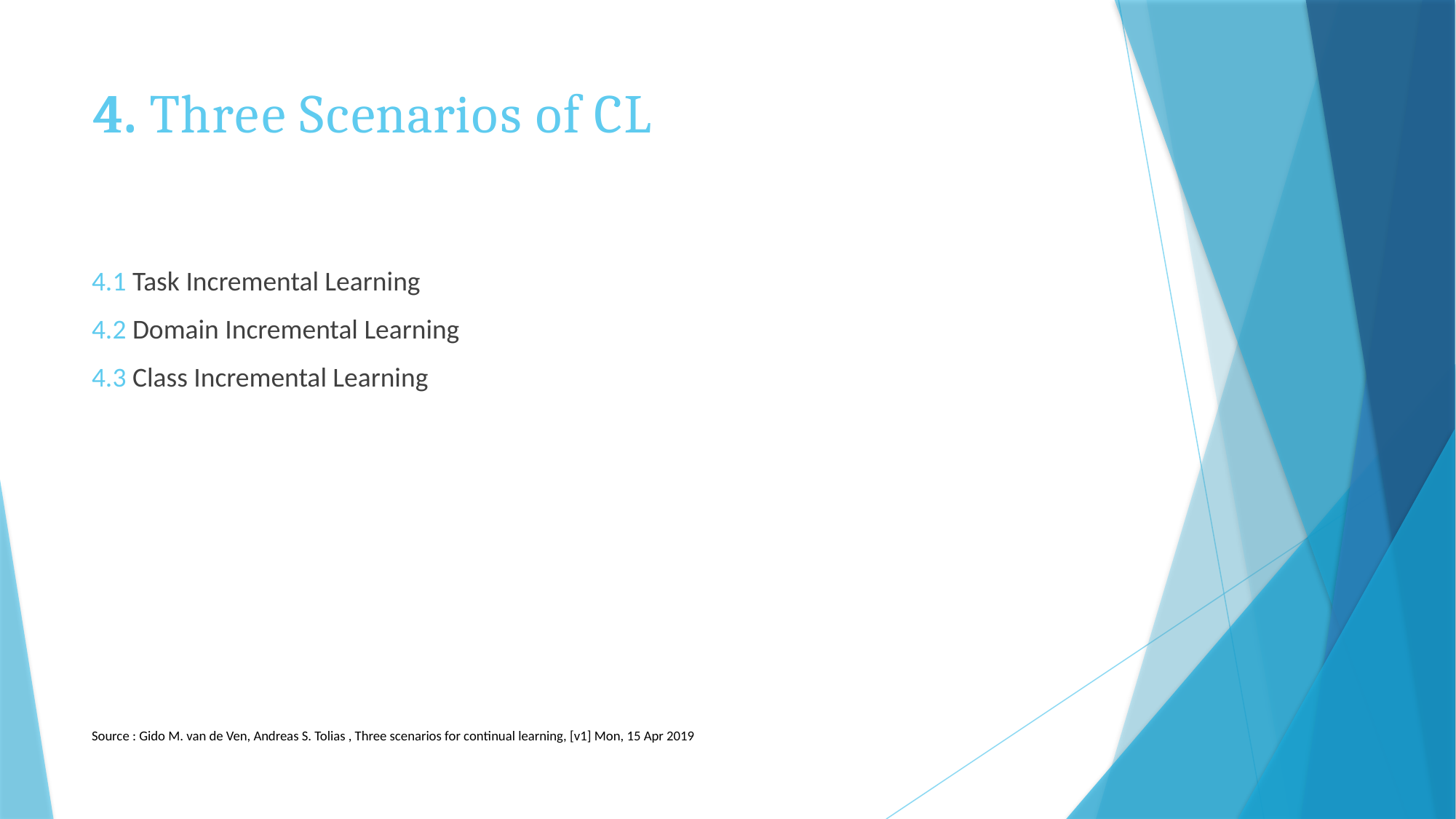

# 4. Three Scenarios of CL
4.1 Task Incremental Learning
4.2 Domain Incremental Learning
4.3 Class Incremental Learning
Source : Gido M. van de Ven, Andreas S. Tolias , Three scenarios for continual learning, [v1] Mon, 15 Apr 2019